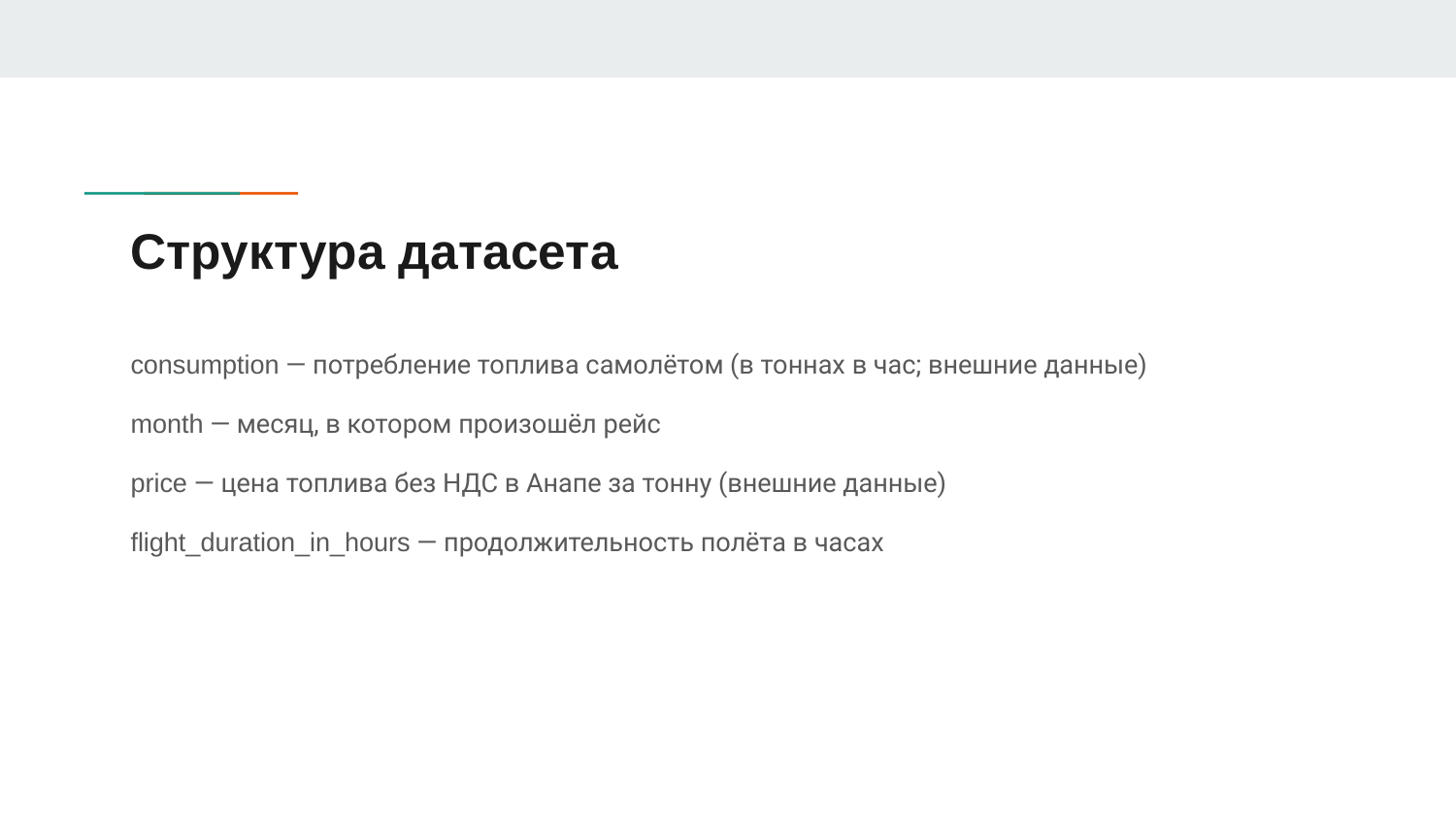

# Структура датасета
consumption — потребление топлива самолётом (в тоннах в час; внешние данные)
month — месяц, в котором произошёл рейс
price — цена топлива без НДС в Анапе за тонну (внешние данные)
flight_duration_in_hours — продолжительность полёта в часах